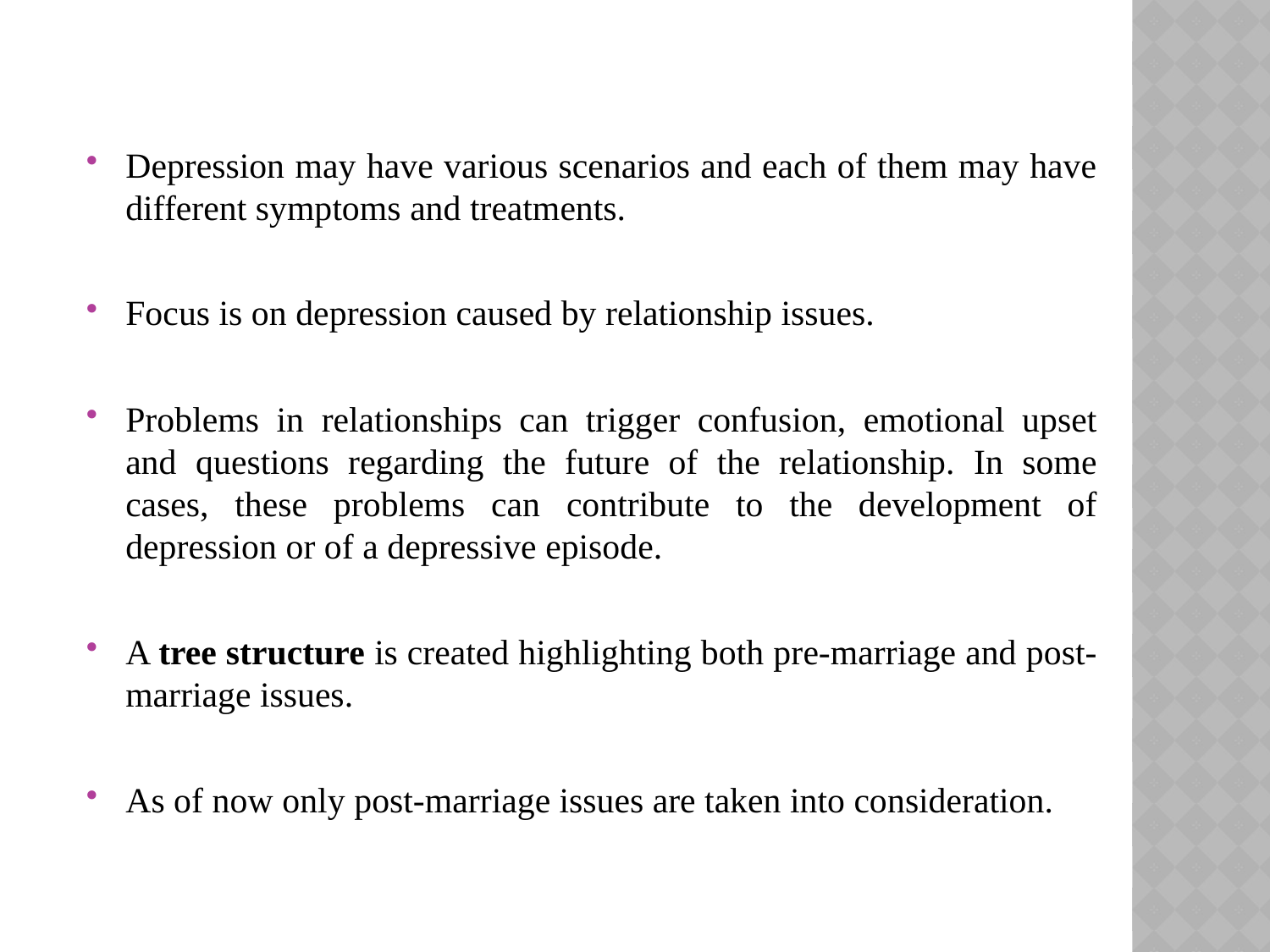

Depression may have various scenarios and each of them may have different symptoms and treatments.

Focus is on depression caused by relationship issues.

Problems in relationships can trigger confusion, emotional upset and questions regarding the future of the relationship. In some cases, these problems can contribute to the development of depression or of a depressive episode.

A tree structure is created highlighting both pre-marriage and post-marriage issues.

As of now only post-marriage issues are taken into consideration.